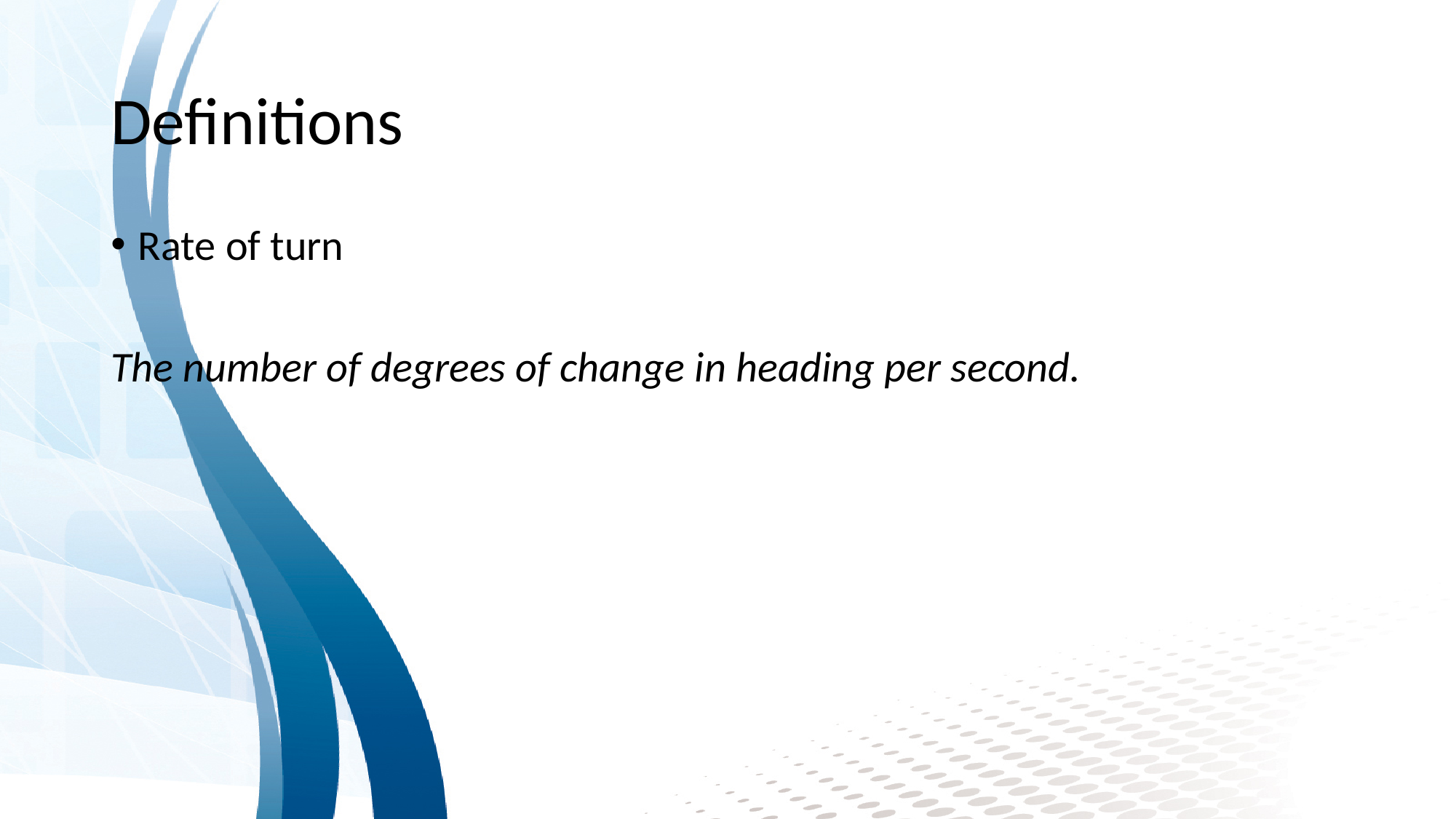

# Definitions
Rate of turn

The number of degrees of change in heading per second.